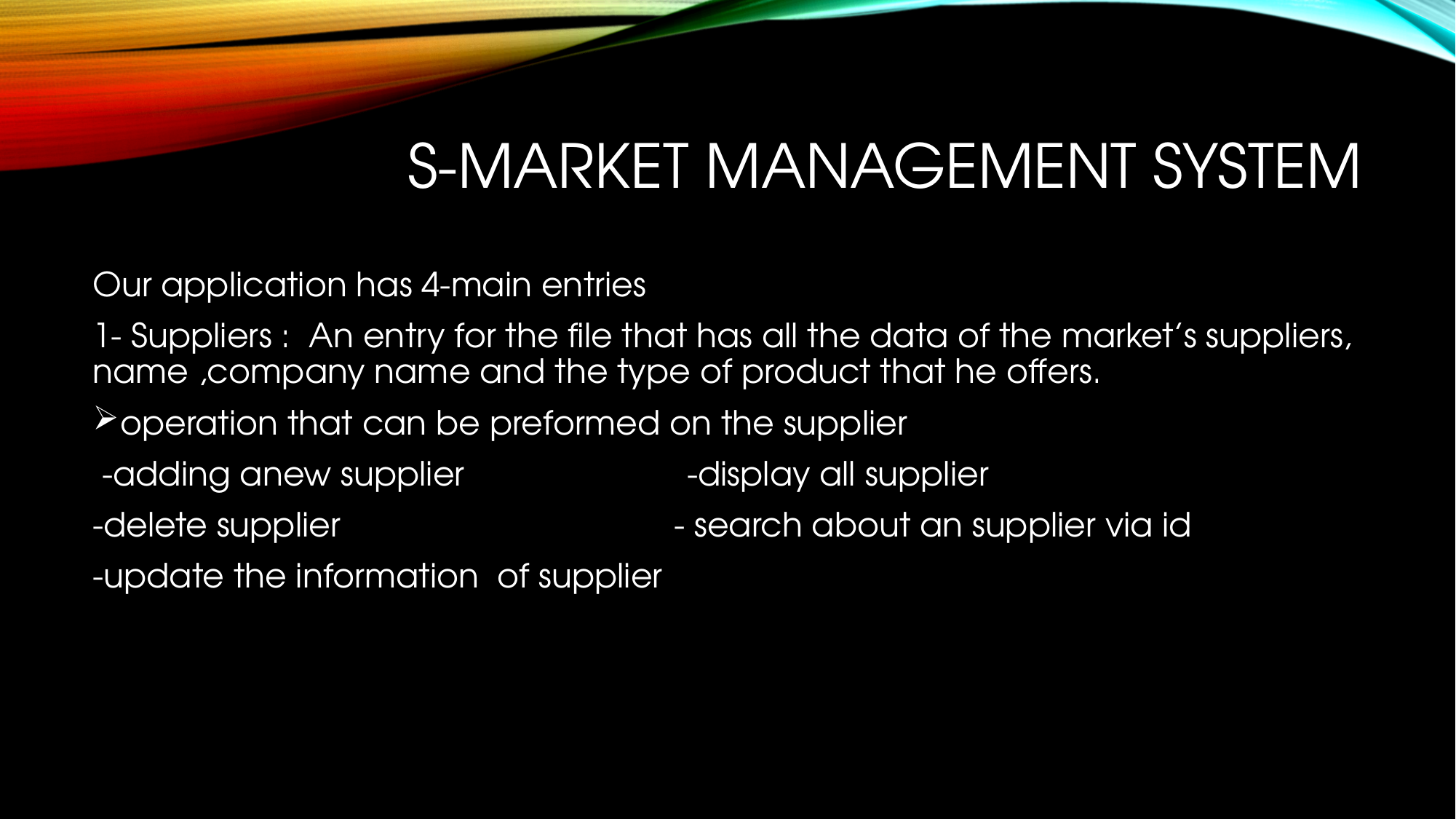

# S-Market management system
Our application has 4-main entries
1- Suppliers :  An entry for the file that has all the data of the market’s suppliers, name ,company name and the type of product that he offers.
operation that can be preformed on the supplier
 -adding anew supplier                        -display all supplier
-delete supplier                                    - search about an supplier via id
-update the information  of supplier